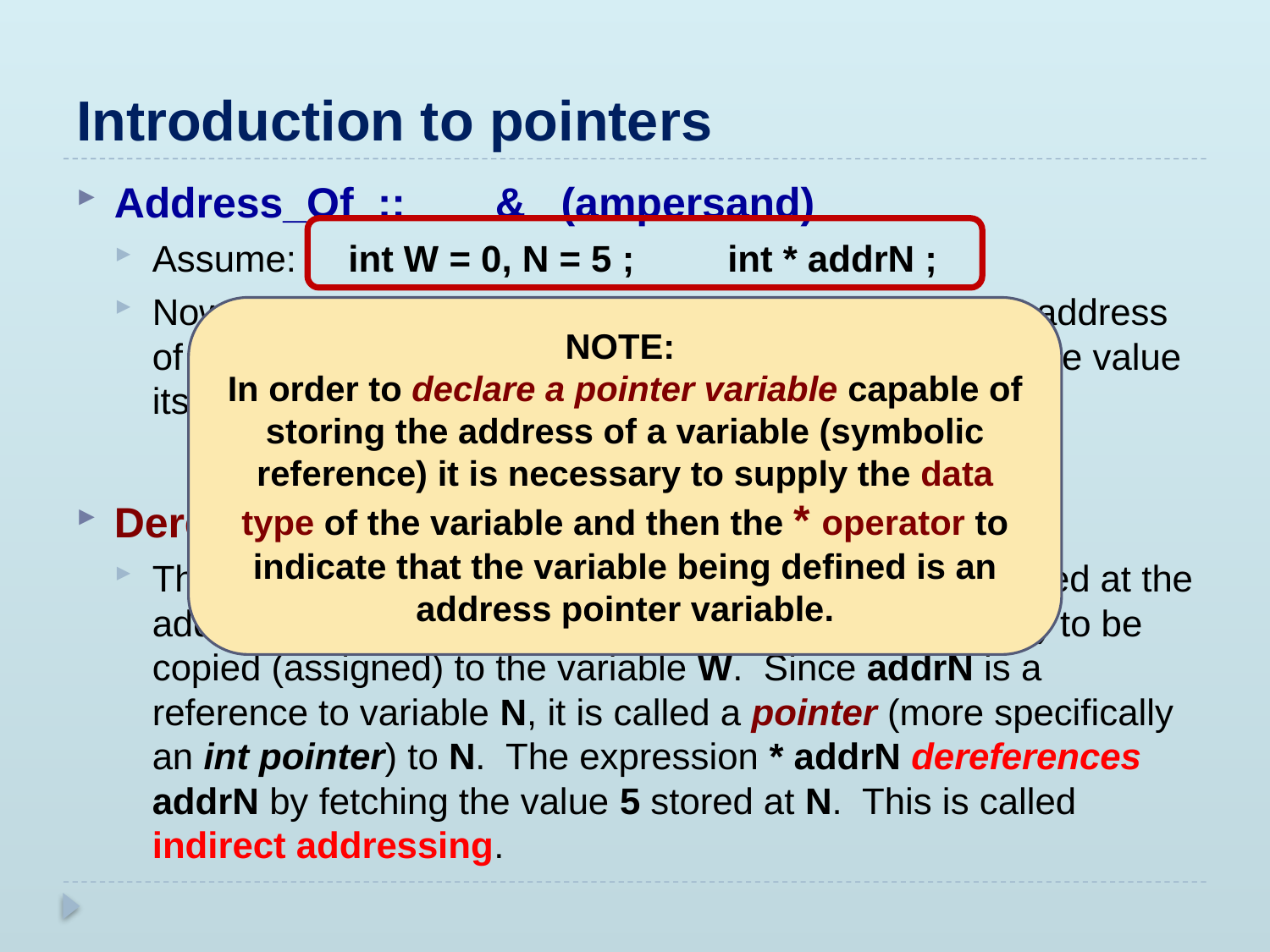

# Introduction to pointers
Address_Of  ::     	&   (ampersand)
Assume:     int W = 0, N = 5 ;         int * addrN ;
Now the expression   addrN = &N ;  causes the RAM address of the variable N (where the value 5 is stored, but not the value itself) to be stored (assigned) in the variable addrN.

Dereferencing ::	*    (asterisk)
The expression   W = * addrN ;   causes the value stored at the address stored in addrN (ie. the address of variable N) to be copied (assigned) to the variable W.  Since addrN is a reference to variable N, it is called a pointer (more specifically an int pointer) to N.  The expression * addrN dereferences addrN by fetching the value 5 stored at N.  This is called indirect addressing.

NOTE:
In order to declare a pointer variable capable of storing the address of a variable (symbolic reference) it is necessary to supply the data type of the variable and then the * operator to indicate that the variable being defined is an address pointer variable.